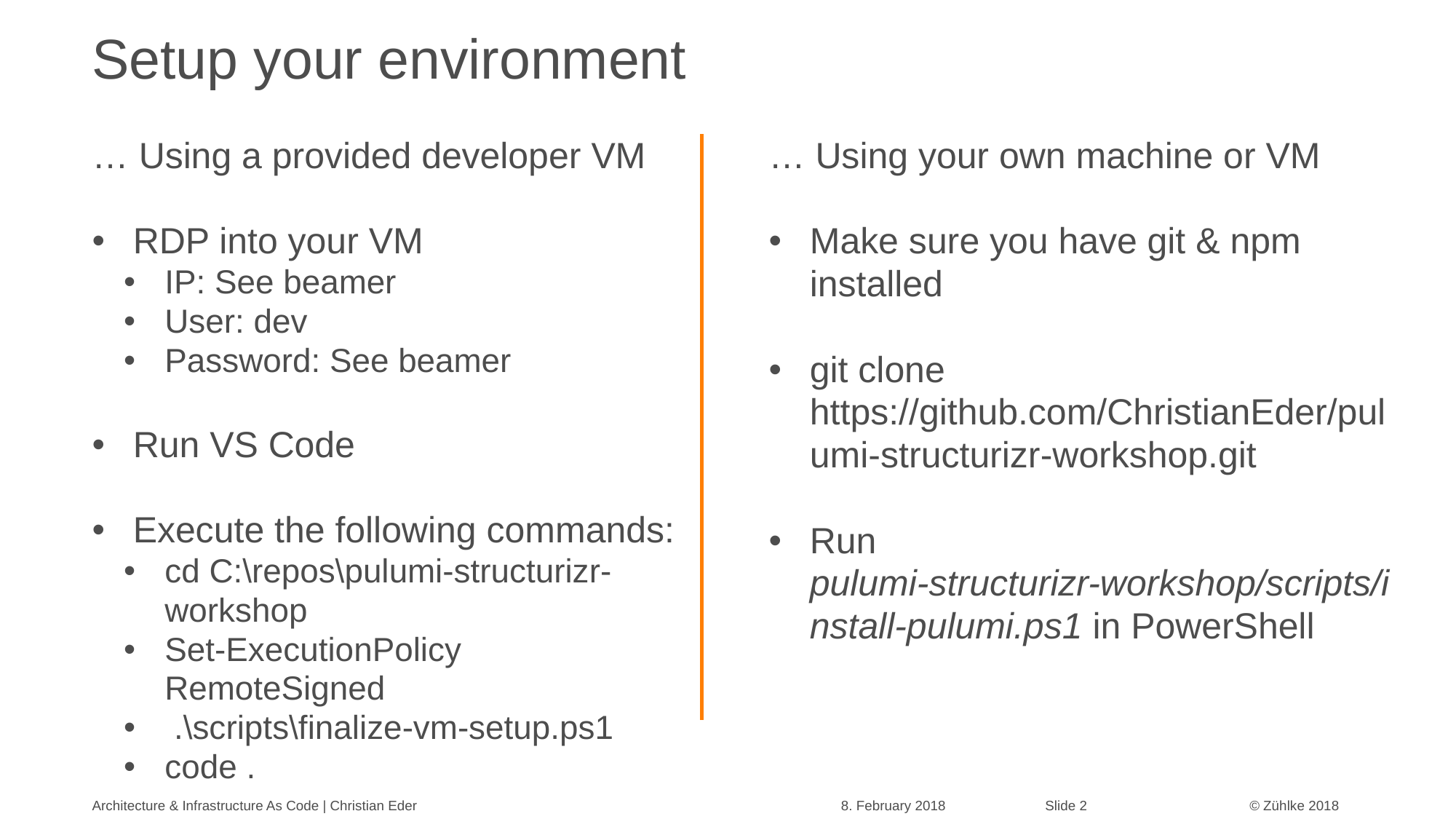

# Setup your environment
… Using a provided developer VM

RDP into your VM
IP: See beamer
User: dev
Password: See beamer

Run VS Code

Execute the following commands:
cd C:\repos\pulumi-structurizr-workshop
Set-ExecutionPolicy RemoteSigned
 .\scripts\finalize-vm-setup.ps1
code .
… Using your own machine or VM

Make sure you have git & npm installed

git clone
https://github.com/ChristianEder/pulumi-structurizr-workshop.git

Run pulumi-structurizr-workshop/scripts/install-pulumi.ps1 in PowerShell